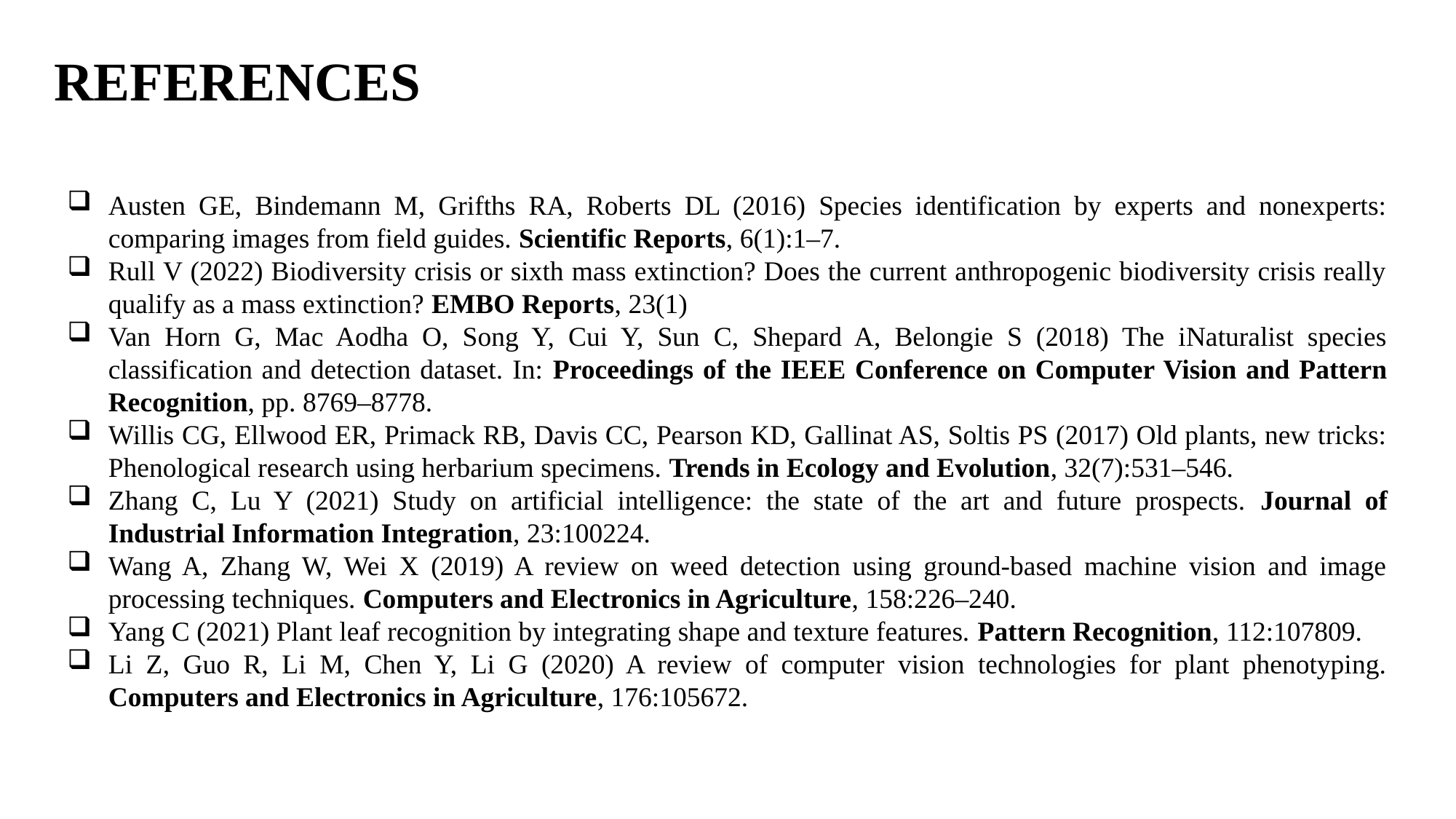

# REFERENCES
Austen GE, Bindemann M, Grifths RA, Roberts DL (2016) Species identification by experts and nonexperts: comparing images from field guides. Scientific Reports, 6(1):1–7.
Rull V (2022) Biodiversity crisis or sixth mass extinction? Does the current anthropogenic biodiversity crisis really qualify as a mass extinction? EMBO Reports, 23(1)
Van Horn G, Mac Aodha O, Song Y, Cui Y, Sun C, Shepard A, Belongie S (2018) The iNaturalist species classification and detection dataset. In: Proceedings of the IEEE Conference on Computer Vision and Pattern Recognition, pp. 8769–8778.
Willis CG, Ellwood ER, Primack RB, Davis CC, Pearson KD, Gallinat AS, Soltis PS (2017) Old plants, new tricks: Phenological research using herbarium specimens. Trends in Ecology and Evolution, 32(7):531–546.
Zhang C, Lu Y (2021) Study on artificial intelligence: the state of the art and future prospects. Journal of Industrial Information Integration, 23:100224.
Wang A, Zhang W, Wei X (2019) A review on weed detection using ground-based machine vision and image processing techniques. Computers and Electronics in Agriculture, 158:226–240.
Yang C (2021) Plant leaf recognition by integrating shape and texture features. Pattern Recognition, 112:107809.
Li Z, Guo R, Li M, Chen Y, Li G (2020) A review of computer vision technologies for plant phenotyping. Computers and Electronics in Agriculture, 176:105672.